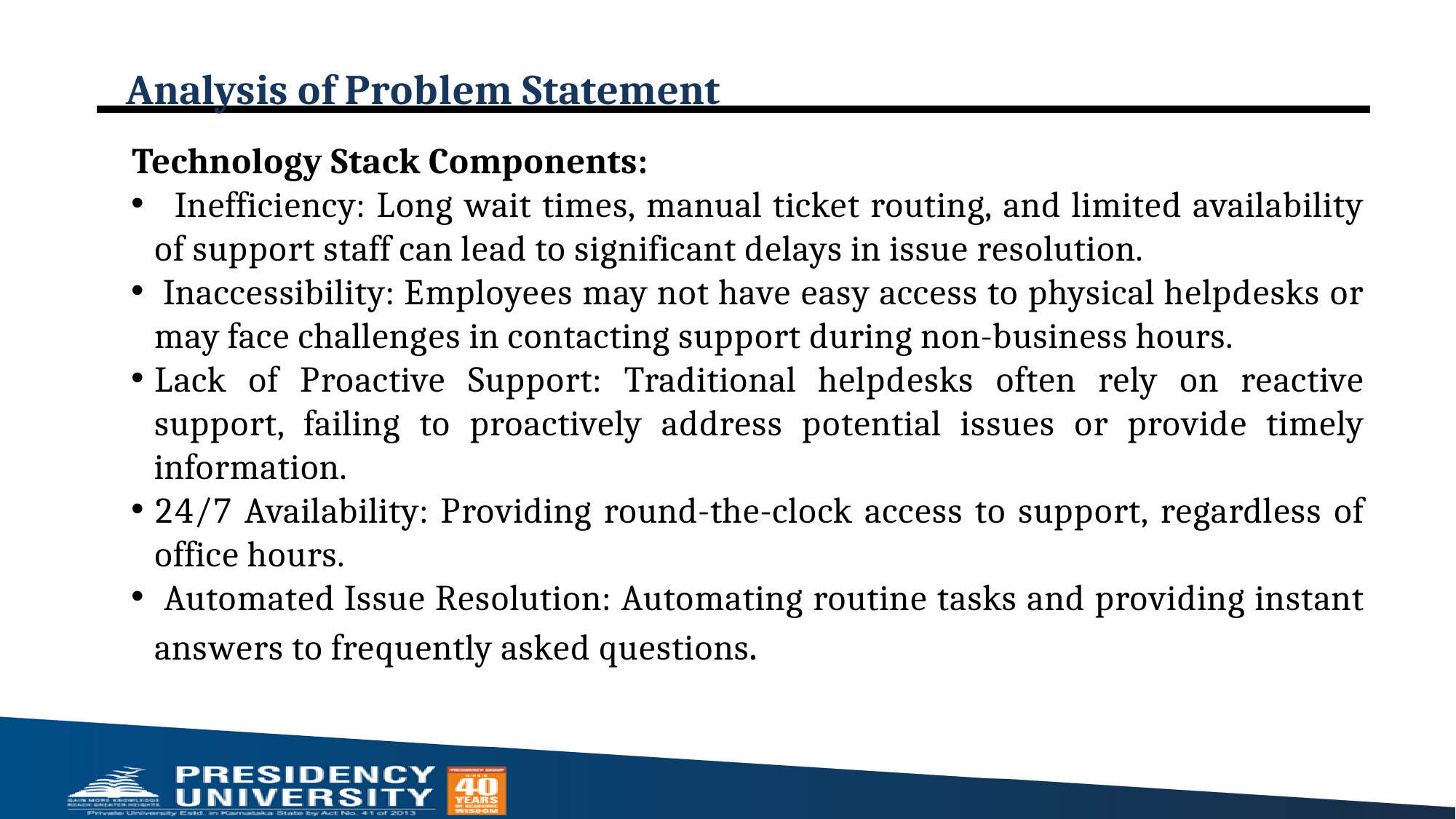

# Analysis of Problem Statement
Technology Stack Components:
  Inefficiency: Long wait times, manual ticket routing, and limited availability of support staff can lead to significant delays in issue resolution.
 Inaccessibility: Employees may not have easy access to physical helpdesks or may face challenges in contacting support during non-business hours.
Lack of Proactive Support: Traditional helpdesks often rely on reactive support, failing to proactively address potential issues or provide timely information.
24/7 Availability: Providing round-the-clock access to support, regardless of office hours.
 Automated Issue Resolution: Automating routine tasks and providing instant answers to frequently asked questions.